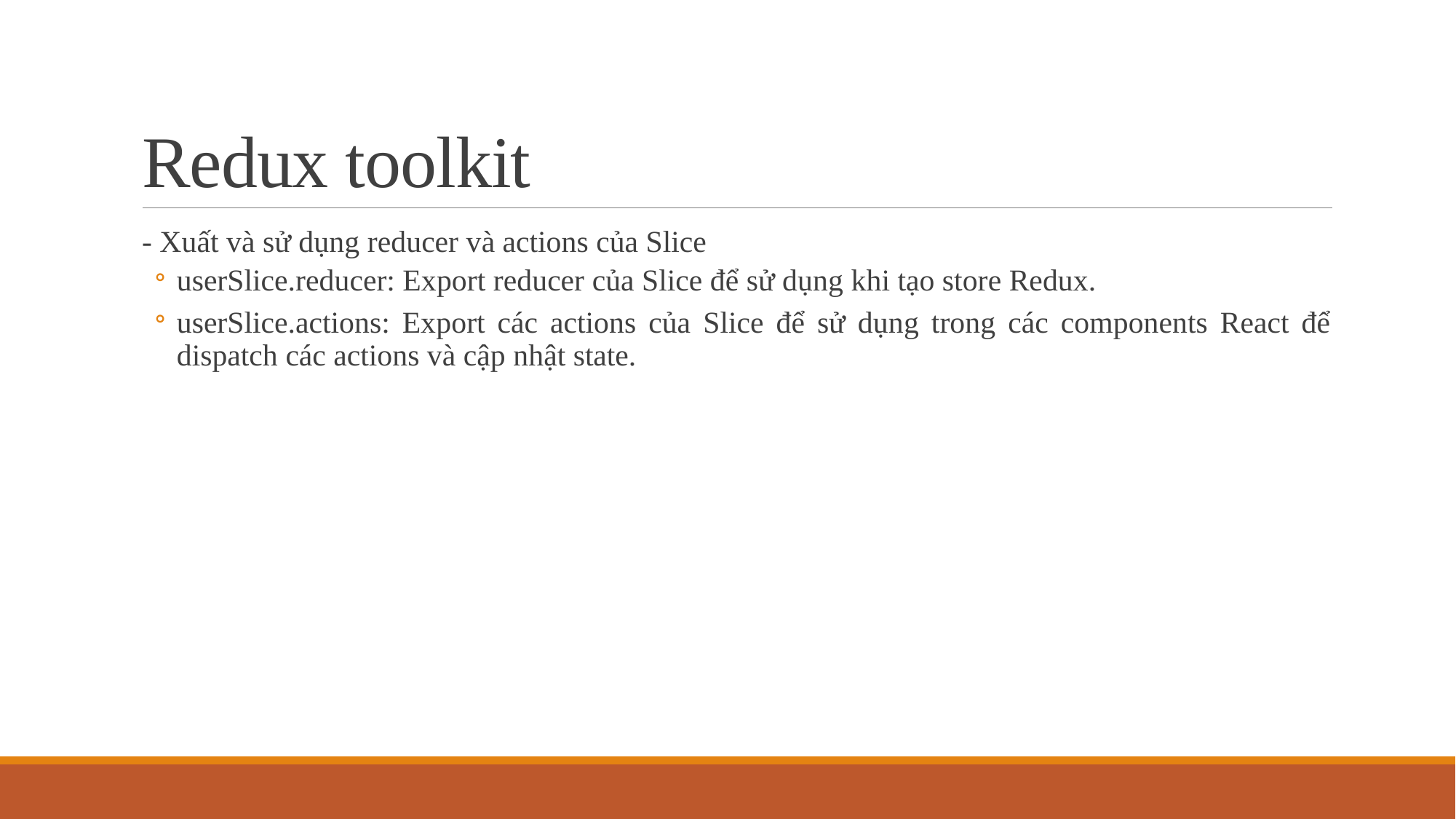

# Redux toolkit
- Xuất và sử dụng reducer và actions của Slice
userSlice.reducer: Export reducer của Slice để sử dụng khi tạo store Redux.
userSlice.actions: Export các actions của Slice để sử dụng trong các components React để dispatch các actions và cập nhật state.